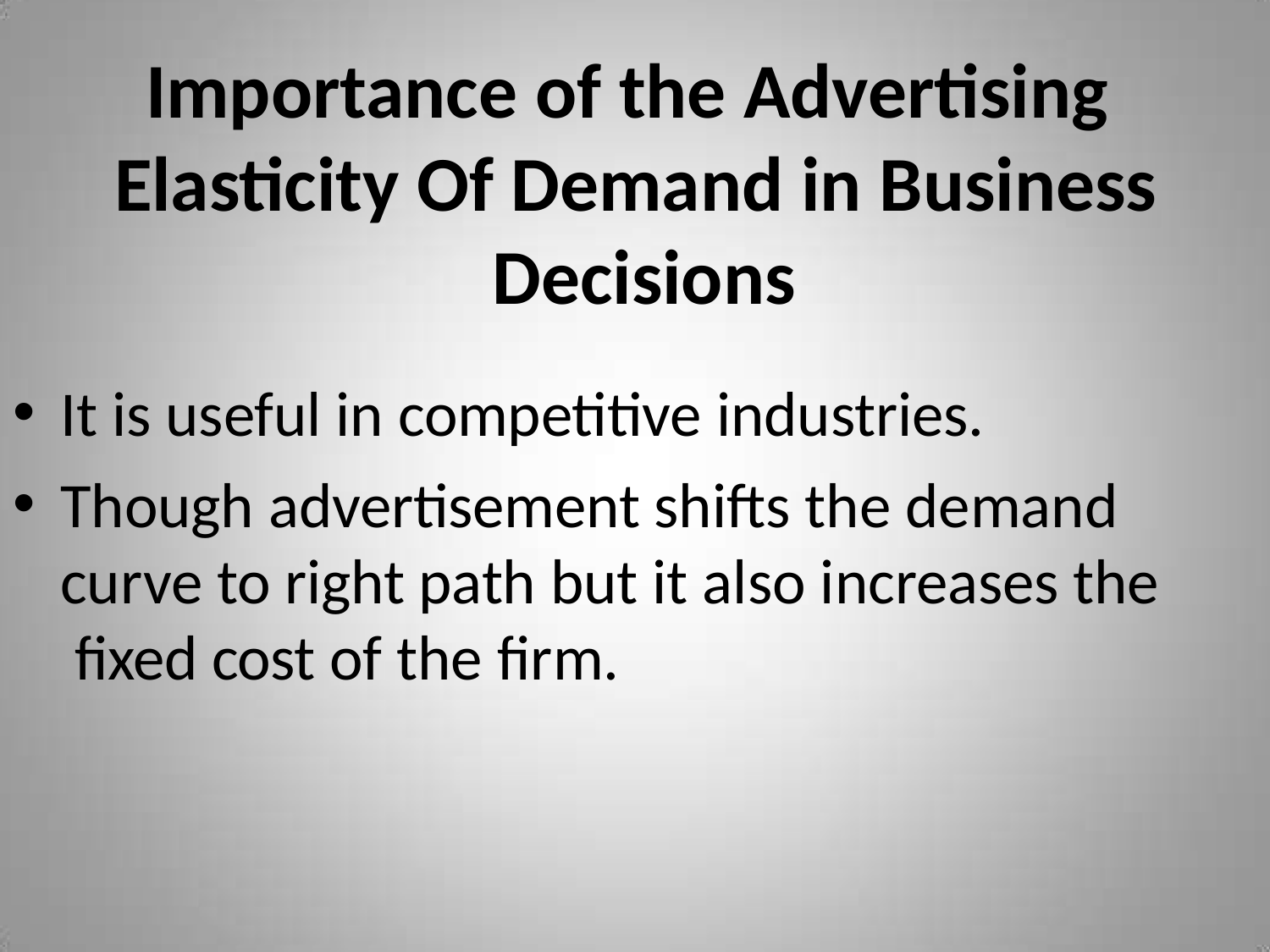

# Importance of the Advertising  Elasticity Of Demand in Business  Decisions
It is useful in competitive industries.
Though advertisement shifts the demand  curve to right path but it also increases the  fixed cost of the firm.